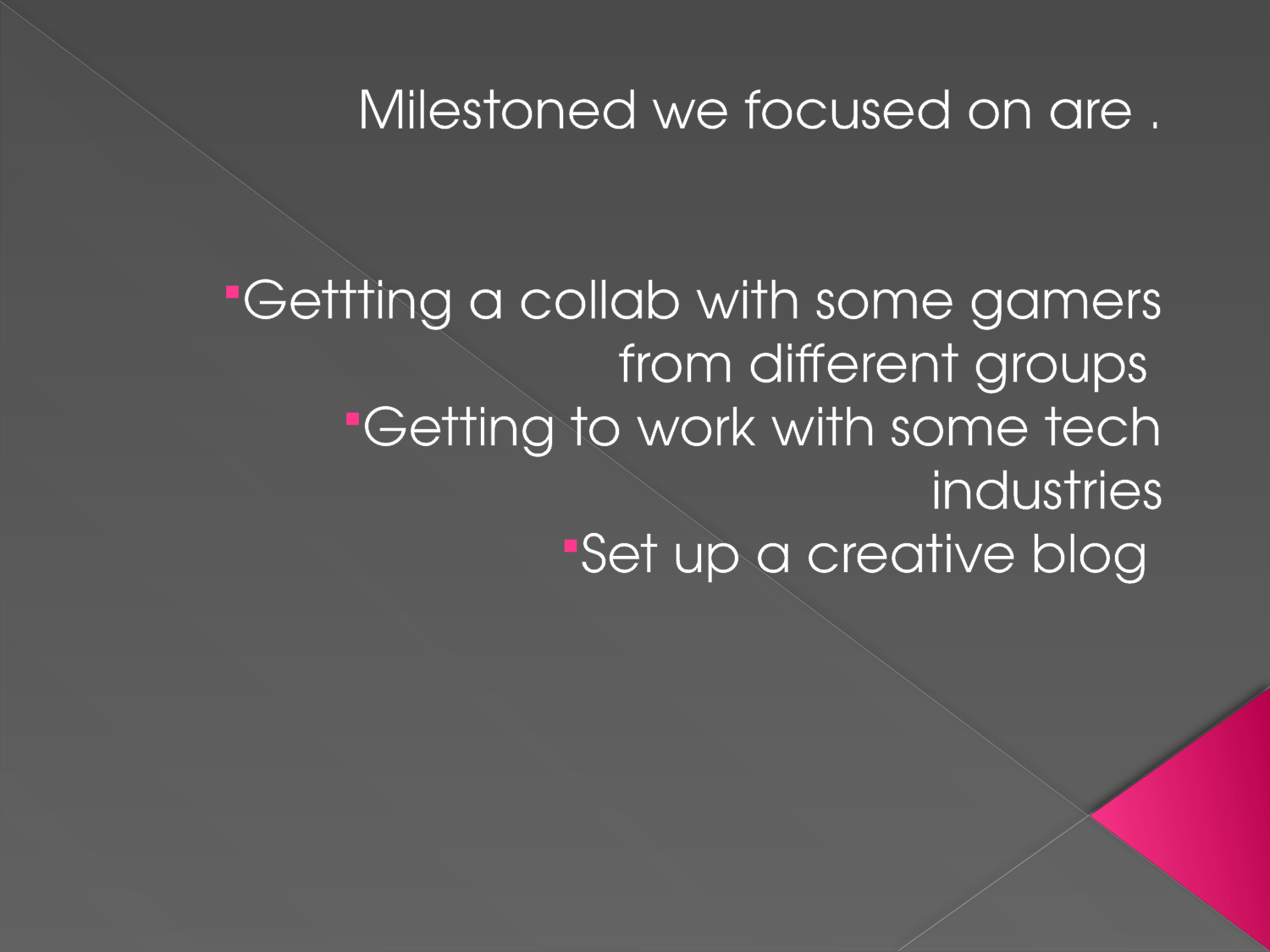

#
Milestoned we focused on are .

Gettting a collab with some gamers from different groups
Getting to work with some tech industries
Set up a creative blog